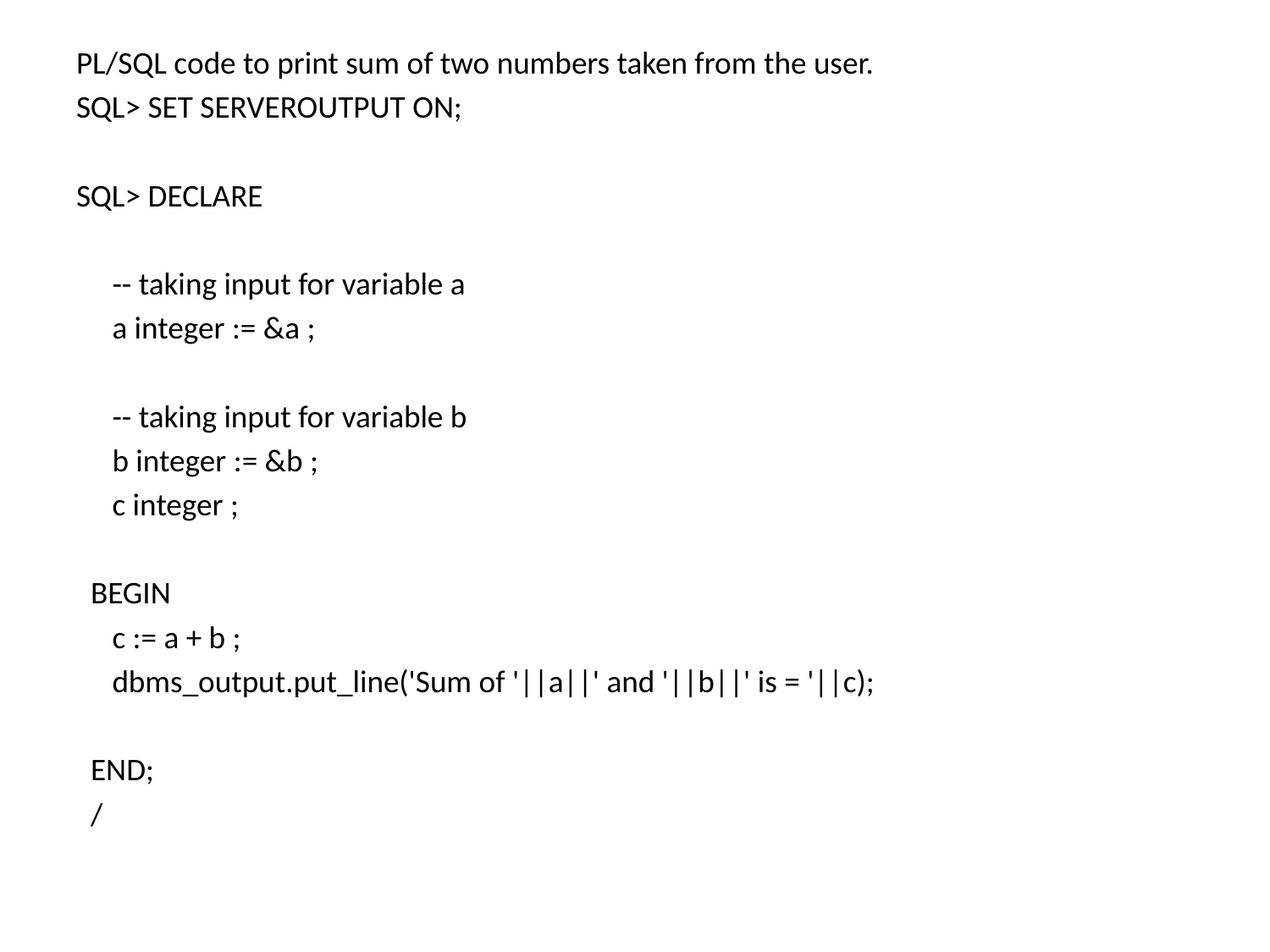

PL/SQL code to print sum of two numbers taken from the user.
SQL> SET SERVEROUTPUT ON;

SQL> DECLARE

     -- taking input for variable a
     a integer := &a ;

     -- taking input for variable b
     b integer := &b ;
     c integer ;

  BEGIN
     c := a + b ;
     dbms_output.put_line('Sum of '||a||' and '||b||' is = '||c);

  END;
  /